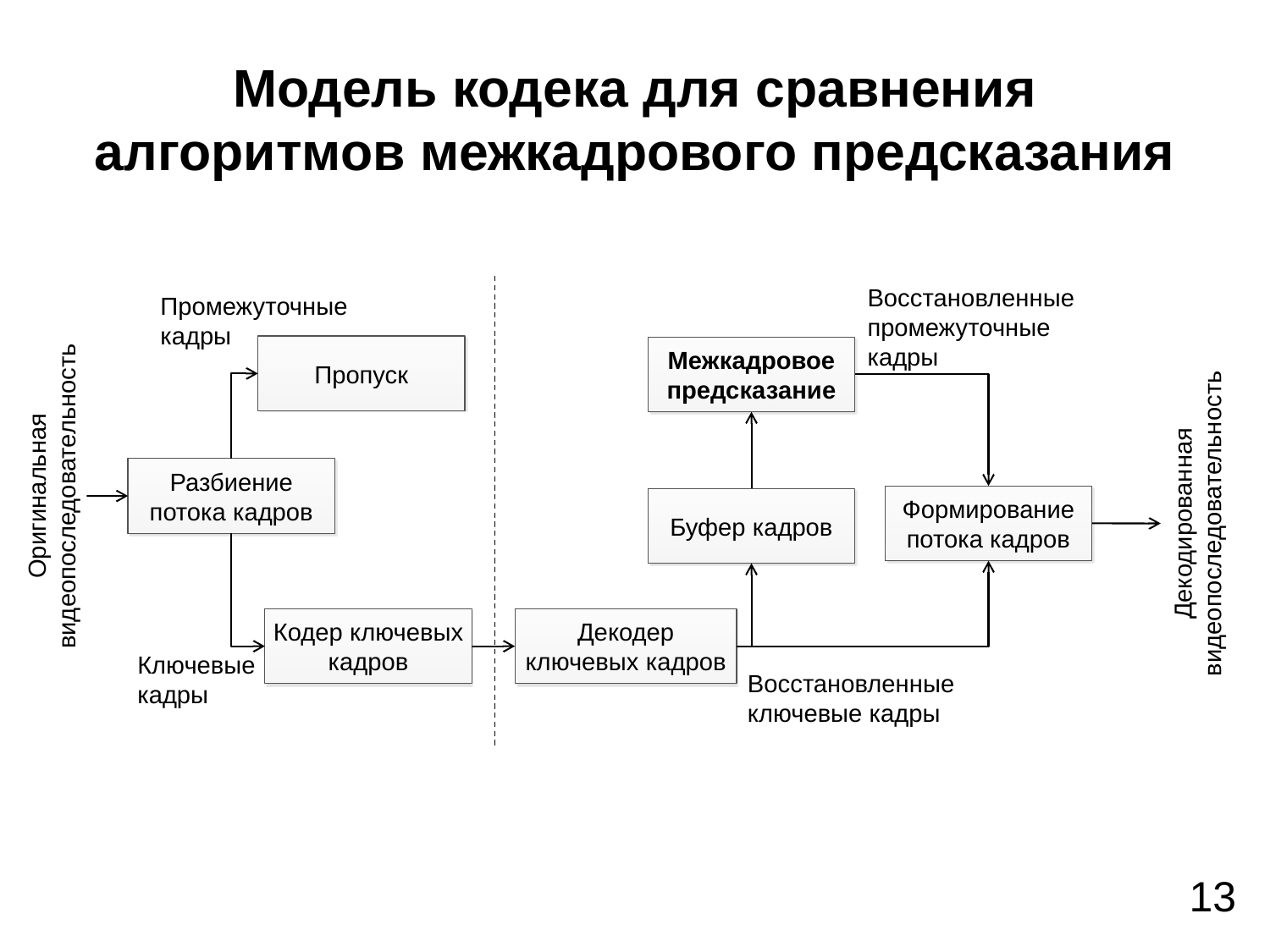

# Модель кодека для сравнения алгоритмов межкадрового предсказания
Восстановленные промежуточные кадры
Промежуточные кадры
Пропуск
Межкадровое предсказание
Разбиение потока кадров
Оригинальная видеопоследовательность
Формирование потока кадров
Декодированная видеопоследовательность
Буфер кадров
Кодер ключевых кадров
Декодер ключевых кадров
Ключевые кадры
Восстановленные ключевые кадры
13